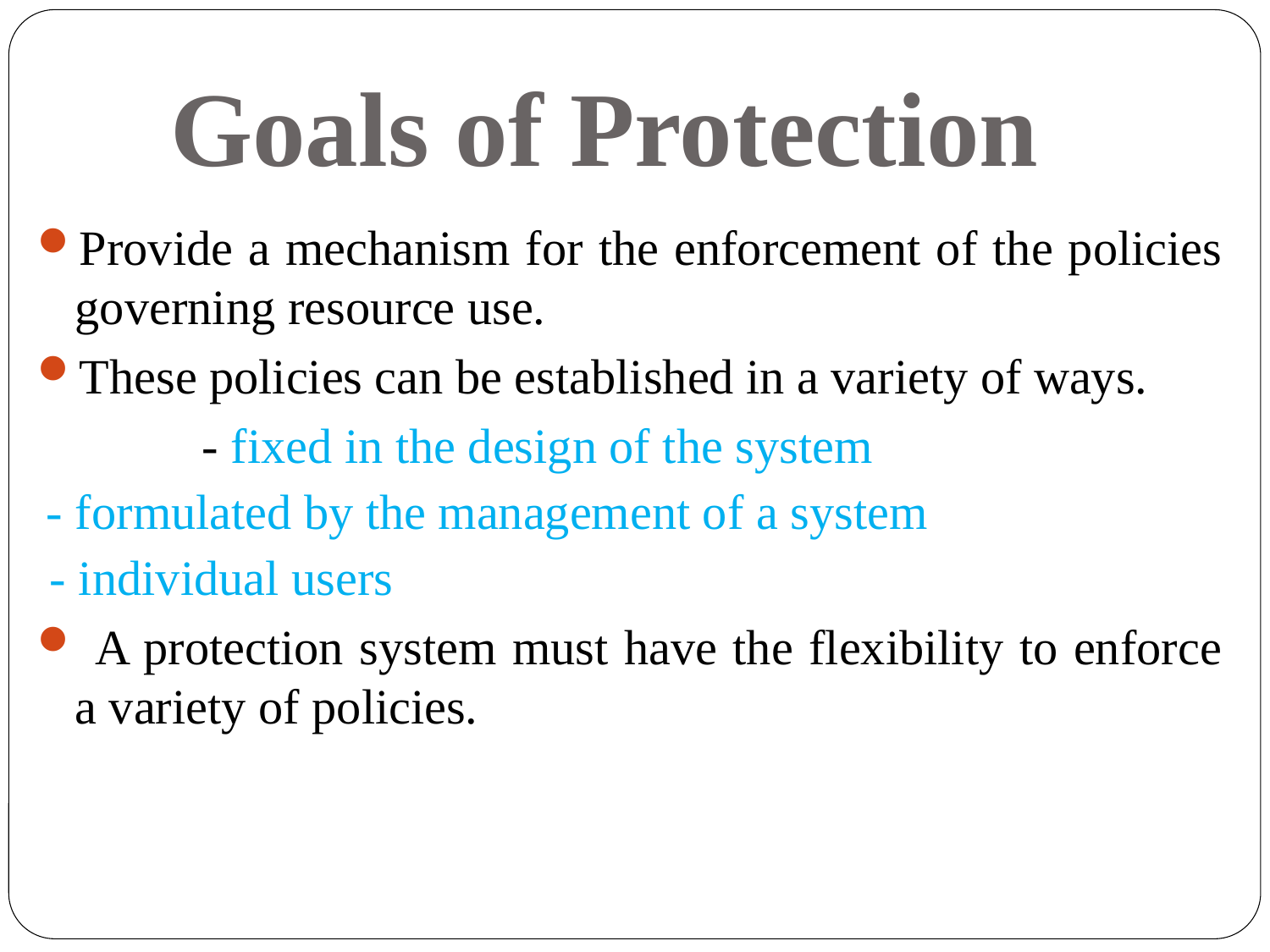

Goals of Protection
Provide a mechanism for the enforcement of the policies governing resource use.
These policies can be established in a variety of ways.
		- fixed in the design of the system
 - formulated by the management of a system
 - individual users
 A protection system must have the flexibility to enforce a variety of policies.